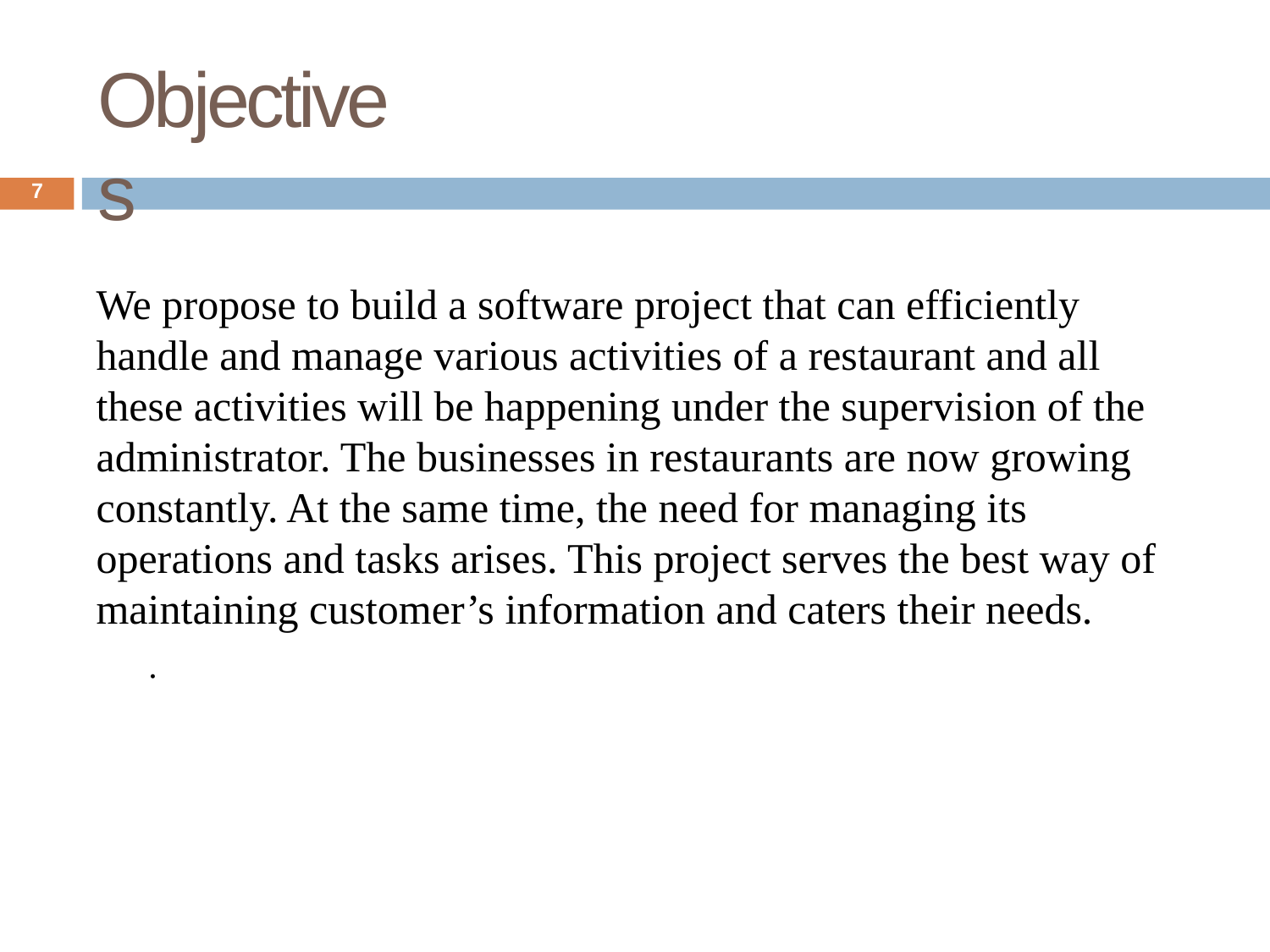

# Objectives
7
We propose to build a software project that can efficiently handle and manage various activities of a restaurant and all these activities will be happening under the supervision of the administrator. The businesses in restaurants are now growing constantly. At the same time, the need for managing its operations and tasks arises. This project serves the best way of maintaining customer’s information and caters their needs.
.